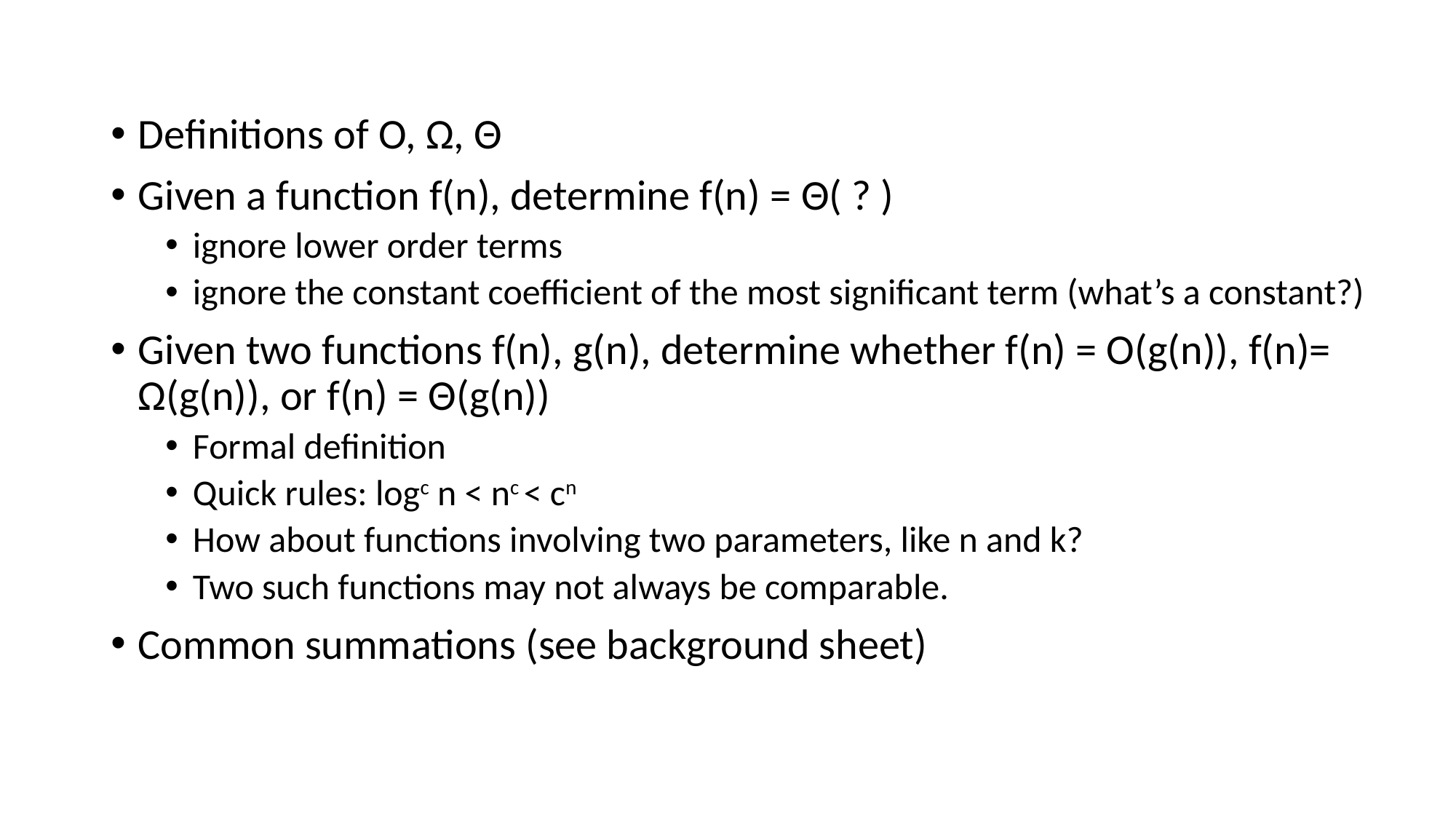

Definitions of O, Ω, Θ
Given a function f(n), determine f(n) = Θ( ? )
ignore lower order terms
ignore the constant coefficient of the most significant term (what’s a constant?)
Given two functions f(n), g(n), determine whether f(n) = O(g(n)), f(n)= Ω(g(n)), or f(n) = Θ(g(n))
Formal definition
Quick rules: logc n < nc < cn
How about functions involving two parameters, like n and k?
Two such functions may not always be comparable.
Common summations (see background sheet)